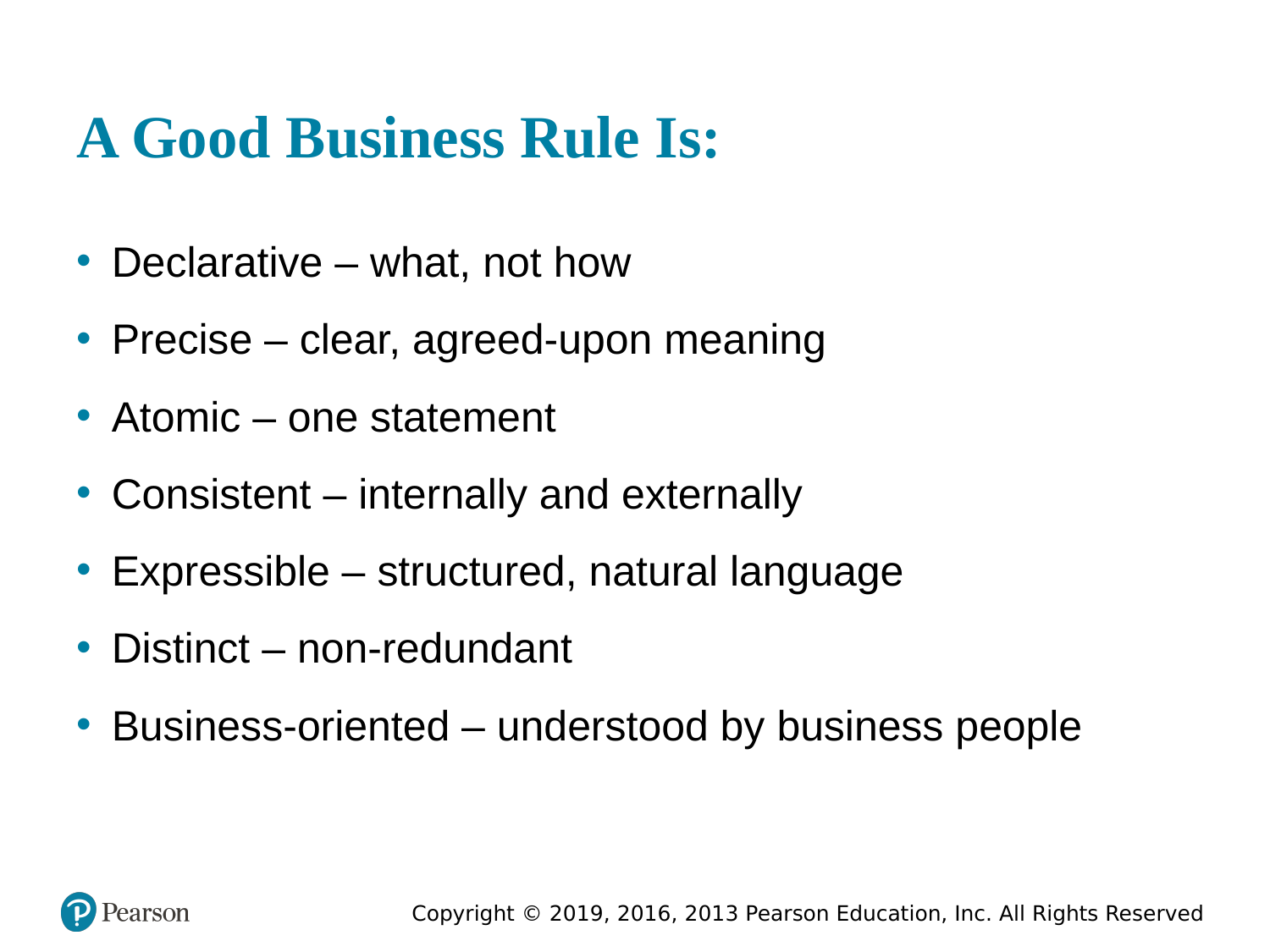

# A Good Business Rule Is:
Declarative – what, not how
Precise – clear, agreed-upon meaning
Atomic – one statement
Consistent – internally and externally
Expressible – structured, natural language
Distinct – non-redundant
Business-oriented – understood by business people